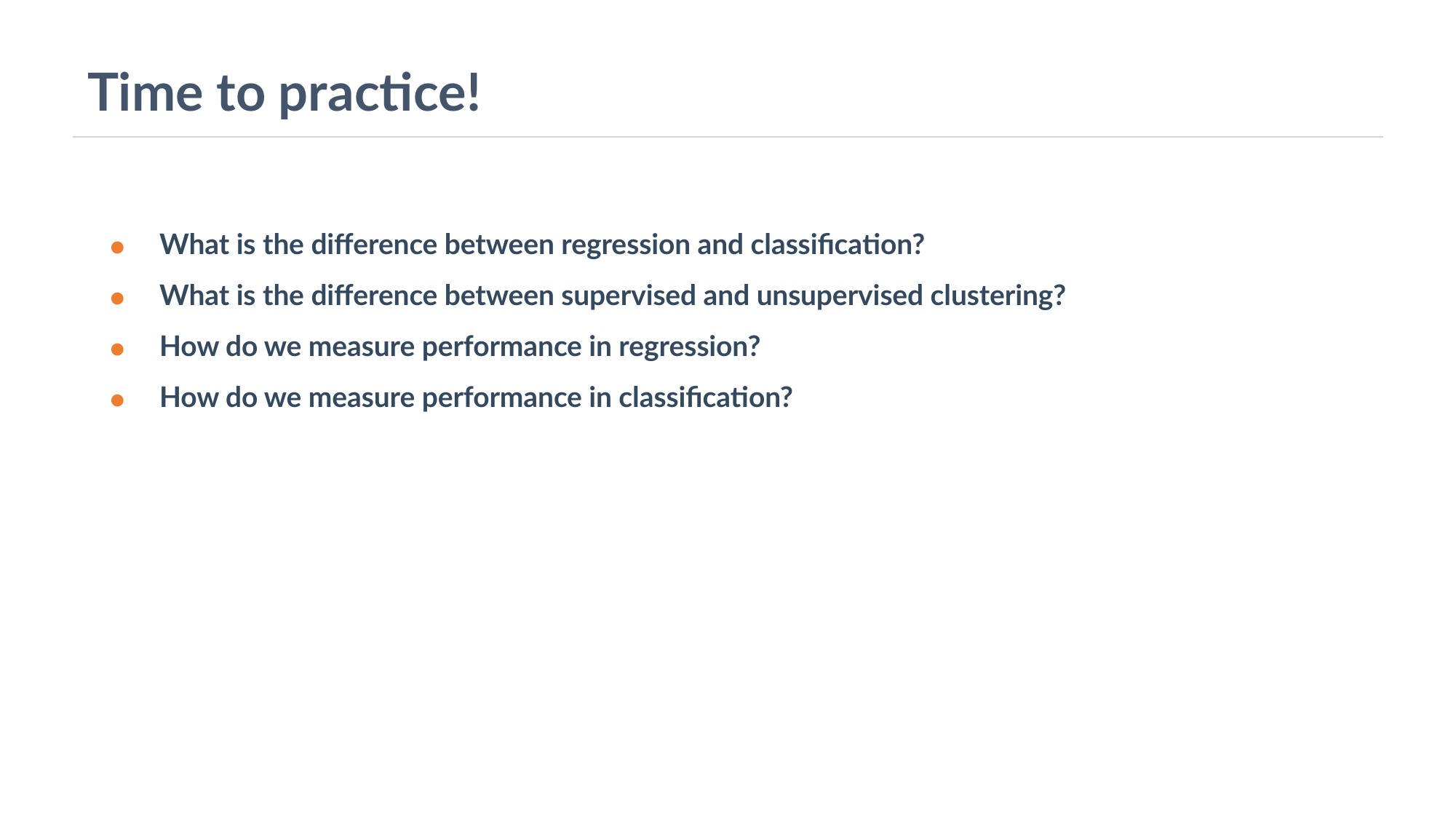

# Time to practice!
What is the difference between regression and classification?
What is the difference between supervised and unsupervised clustering?
How do we measure performance in regression?
How do we measure performance in classification?